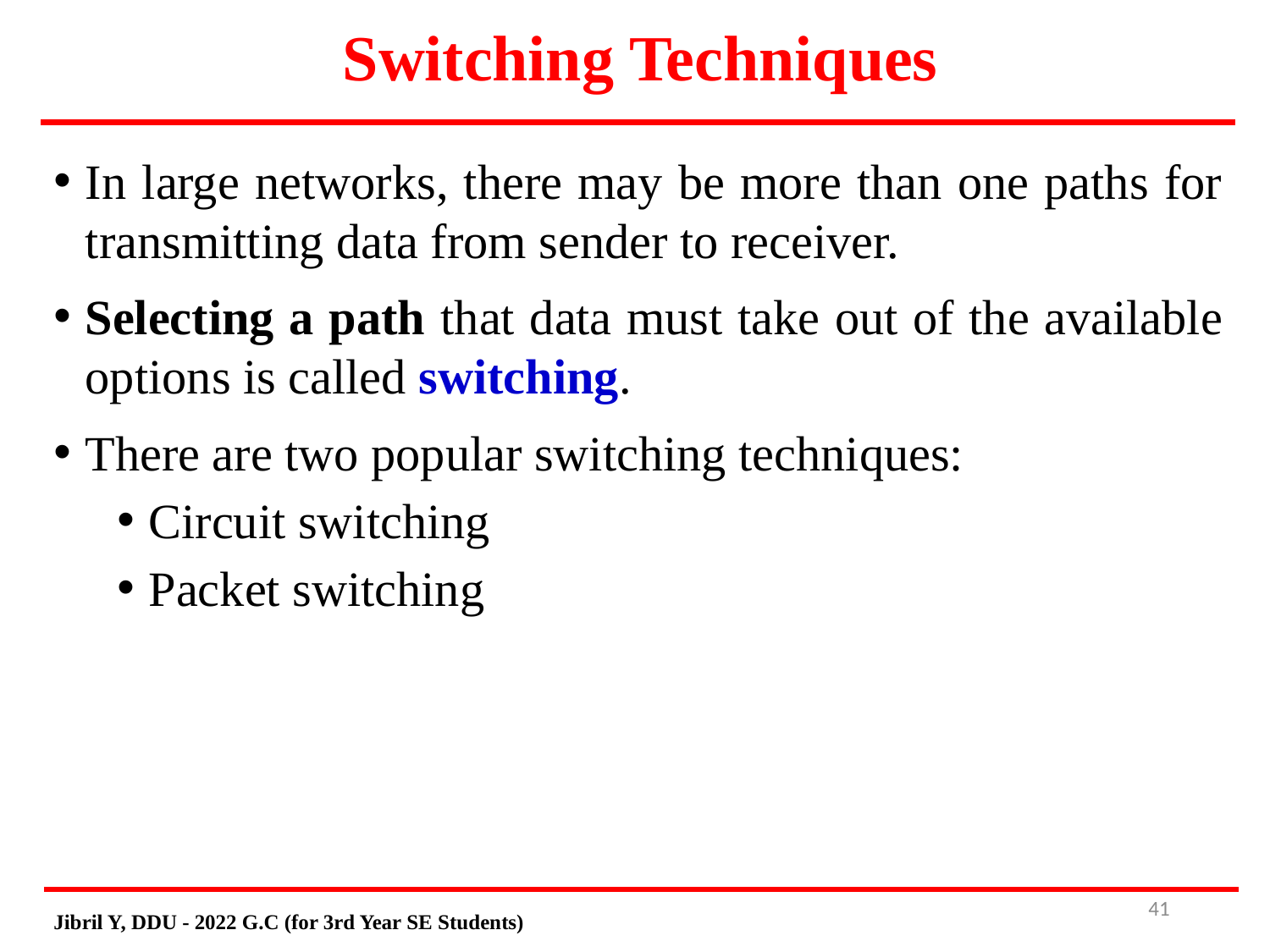

# Switching Techniques
In large networks, there may be more than one paths for transmitting data from sender to receiver.
Selecting a path that data must take out of the available options is called switching.
There are two popular switching techniques:
Circuit switching
Packet switching
41
Jibril Y, DDU - 2022 G.C (for 3rd Year SE Students)